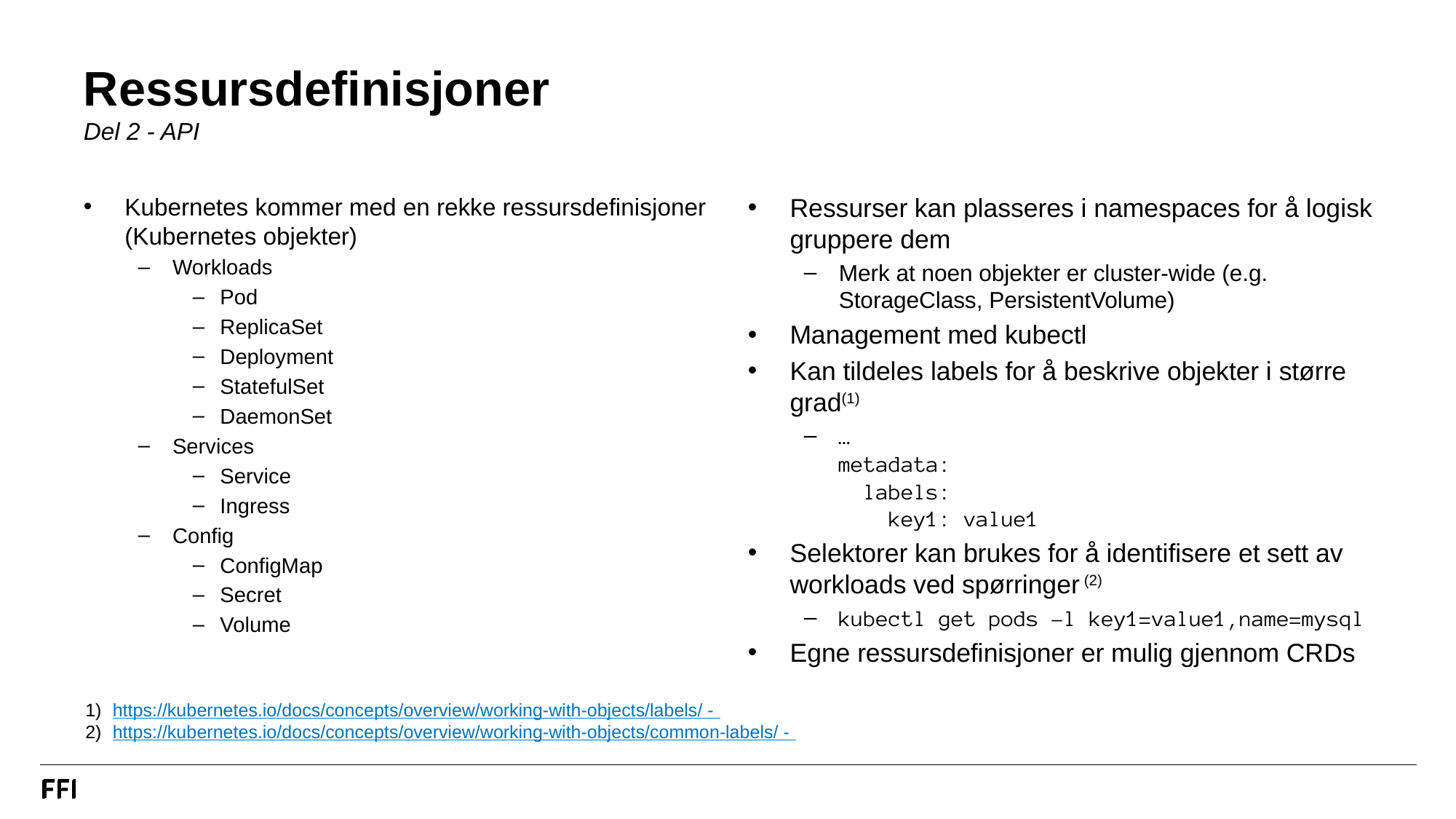

# Ressursdefinisjoner Del 2 - API
Kubernetes kommer med en rekke ressursdefinisjoner (Kubernetes objekter)
Workloads
Pod
ReplicaSet
Deployment
StatefulSet
DaemonSet
Services
Service
Ingress
Config
ConfigMap
Secret
Volume
Ressurser kan plasseres i namespaces for å logisk gruppere dem
Merk at noen objekter er cluster-wide (e.g. StorageClass, PersistentVolume)
Management med kubectl
Kan tildeles labels for å beskrive objekter i større grad(1)
…
metadata:
  labels:
    key1: value1
Selektorer kan brukes for å identifisere et sett av workloads ved spørringer (2)
kubectl get pods –l key1=value1,name=mysql
Egne ressursdefinisjoner er mulig gjennom CRDs
https://kubernetes.io/docs/concepts/overview/working-with-objects/labels/ -
https://kubernetes.io/docs/concepts/overview/working-with-objects/common-labels/ -